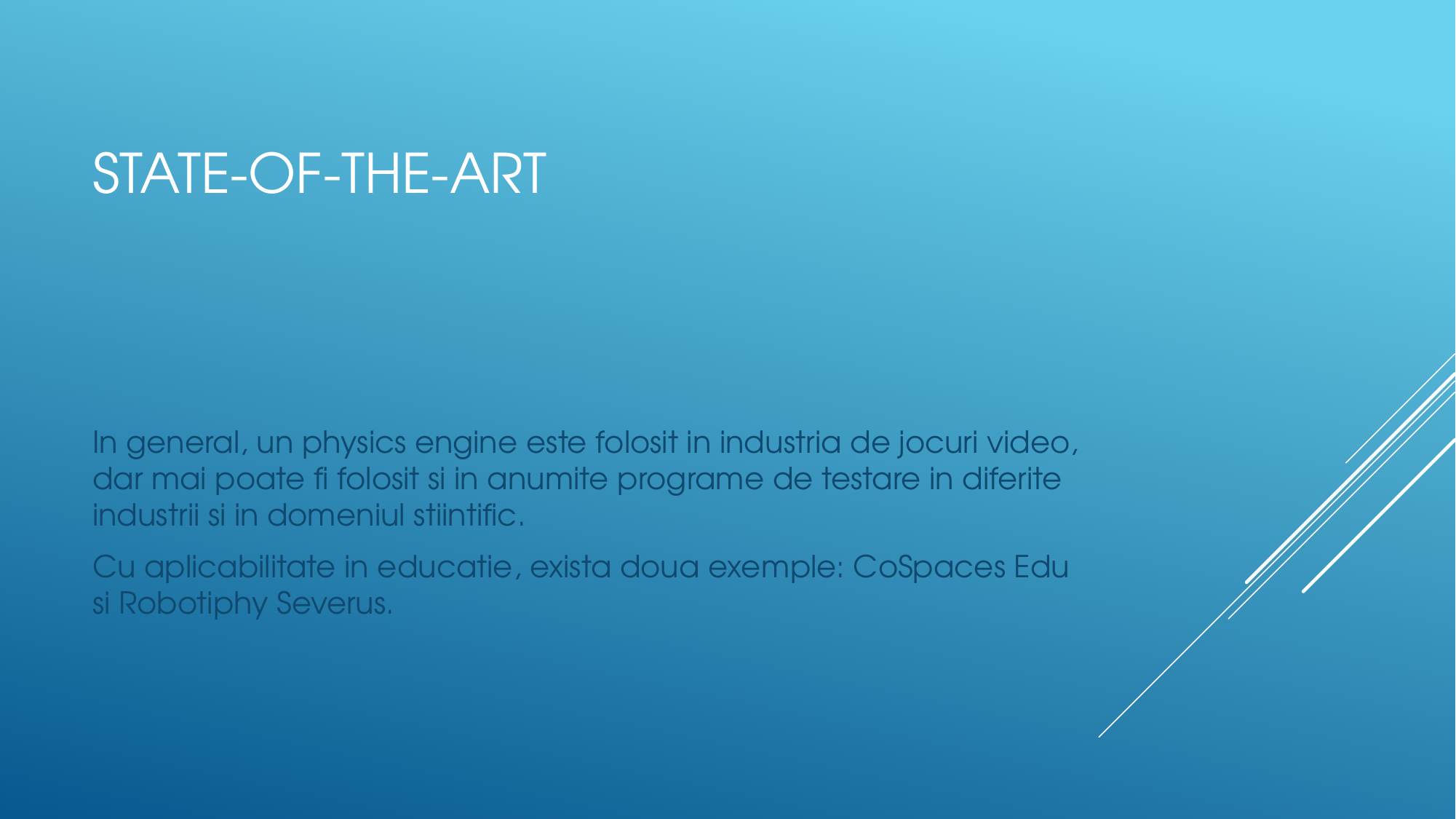

# State-of-the-art
In general, un physics engine este folosit in industria de jocuri video, dar mai poate fi folosit si in anumite programe de testare in diferite industrii si in domeniul stiintific.
Cu aplicabilitate in educatie, exista doua exemple: CoSpaces Edu si Robotiphy Severus.